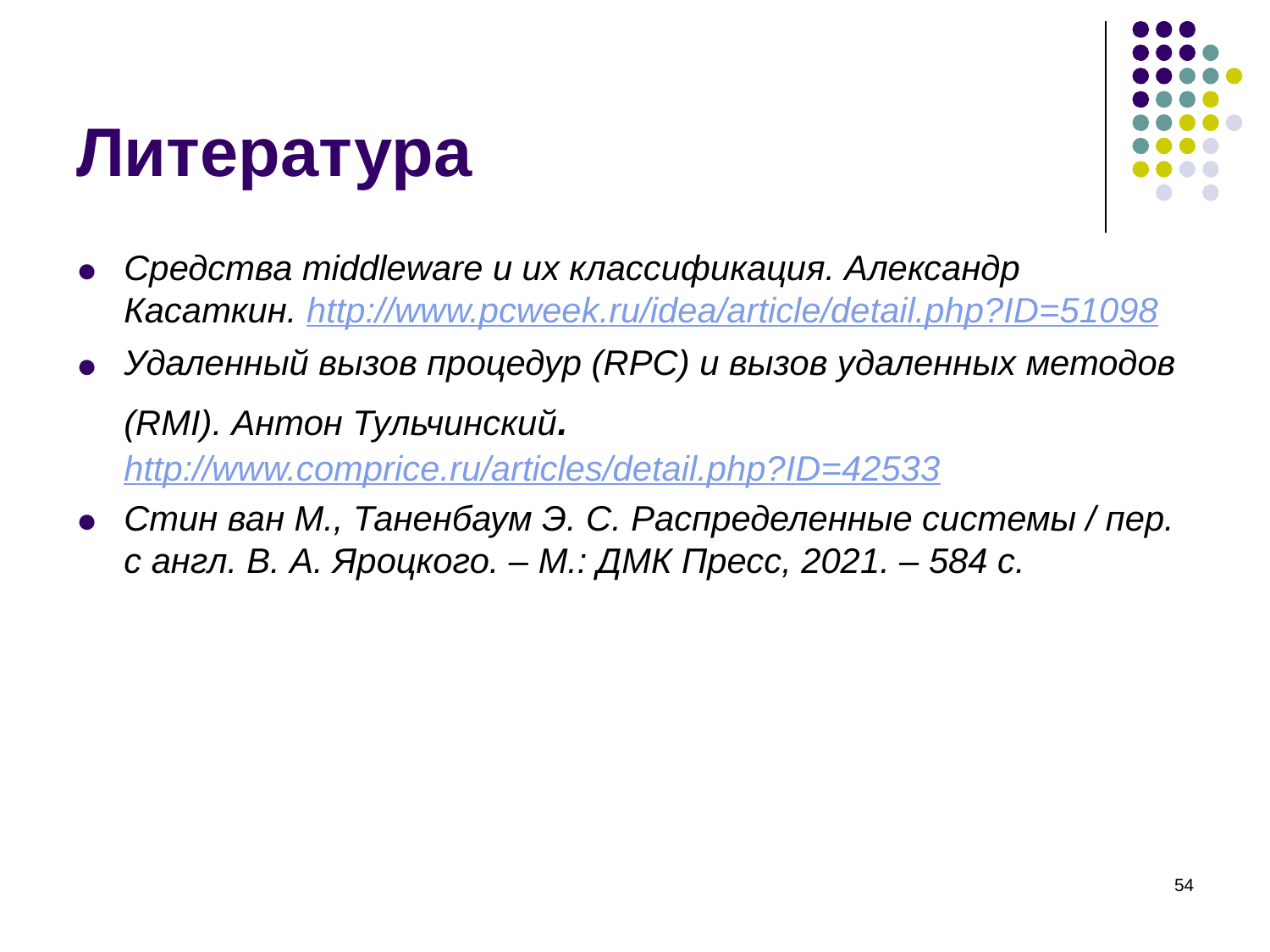

# Литература
Средства middleware и их классификация. Александр Касаткин. http://www.pcweek.ru/idea/article/detail.php?ID=51098
Удаленный вызов процедур (RPC) и вызов удаленных методов (RMI). Антон Тульчинский. http://www.comprice.ru/articles/detail.php?ID=42533
Стин ван М., Таненбаум Э. С. Распределенные системы / пер. с англ. В. А. Яроцкого. – М.: ДМК Пресс, 2021. – 584 с.

54